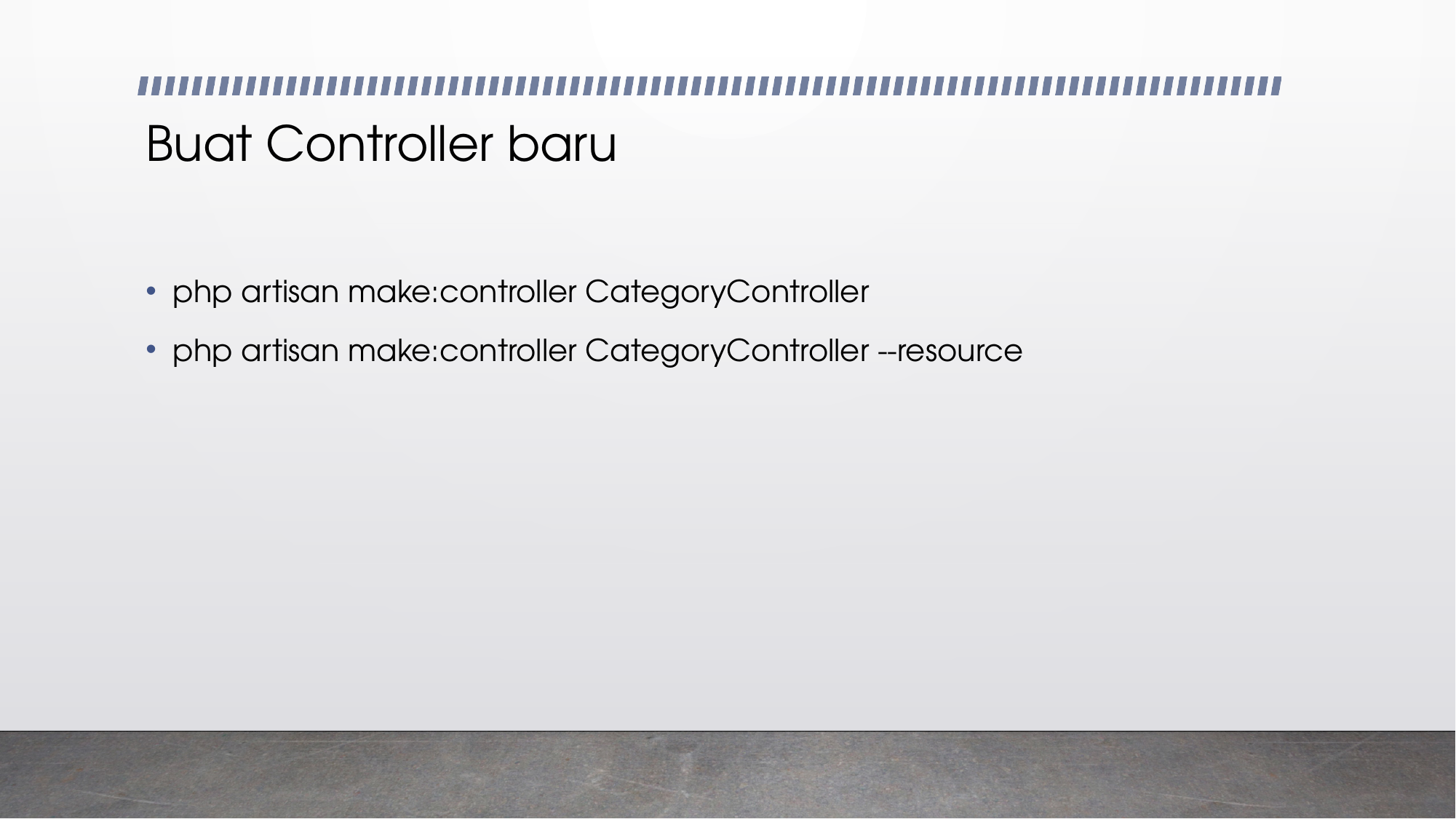

# Buat Controller baru
php artisan make:controller CategoryController
php artisan make:controller CategoryController --resource